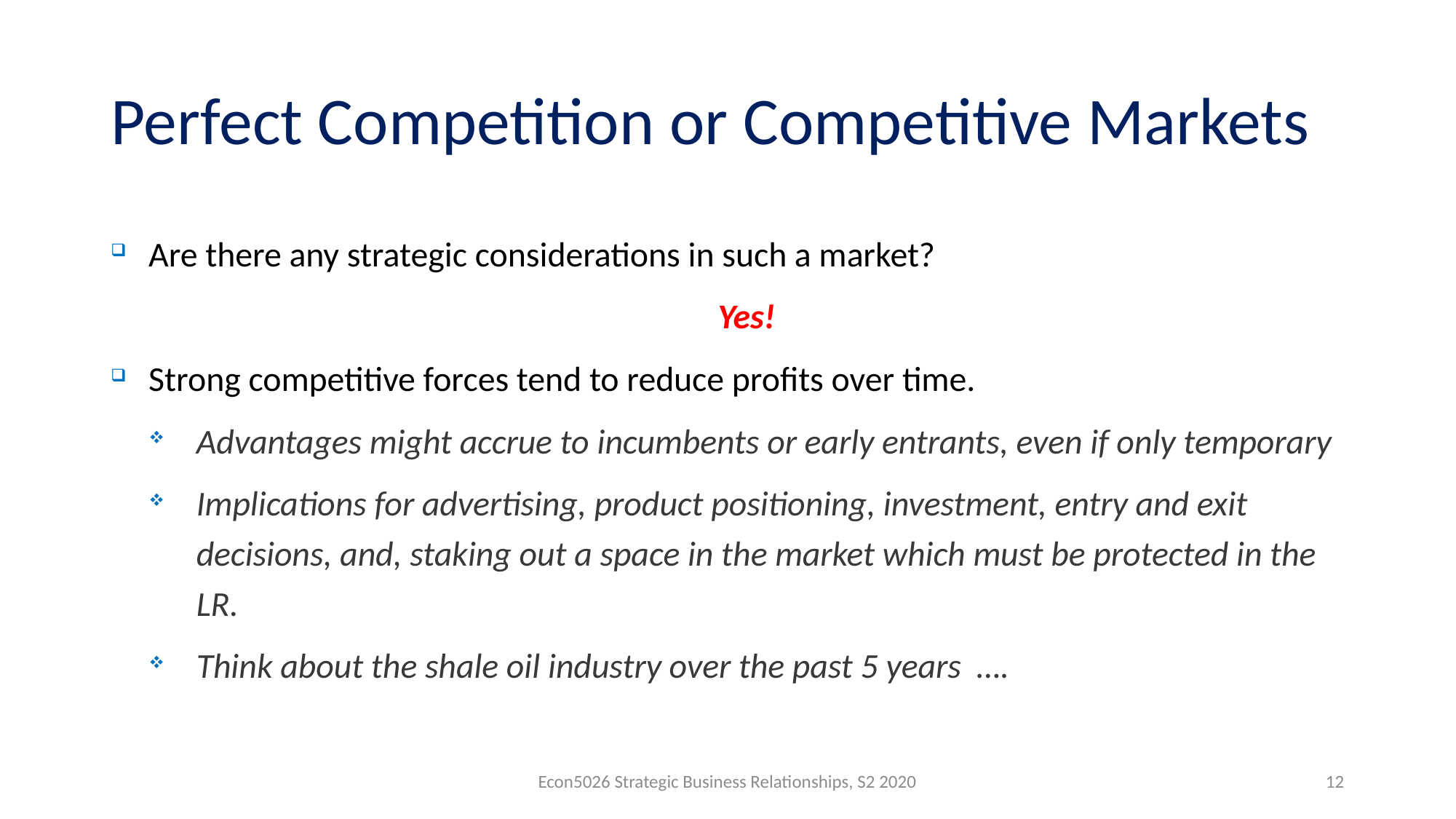

# Perfect Competition or Competitive Markets
Are there any strategic considerations in such a market?
Yes!
Strong competitive forces tend to reduce profits over time.
Advantages might accrue to incumbents or early entrants, even if only temporary
Implications for advertising, product positioning, investment, entry and exit decisions, and, staking out a space in the market which must be protected in the LR.
Think about the shale oil industry over the past 5 years  ….

Econ5026 Strategic Business Relationships, S2 2020
12